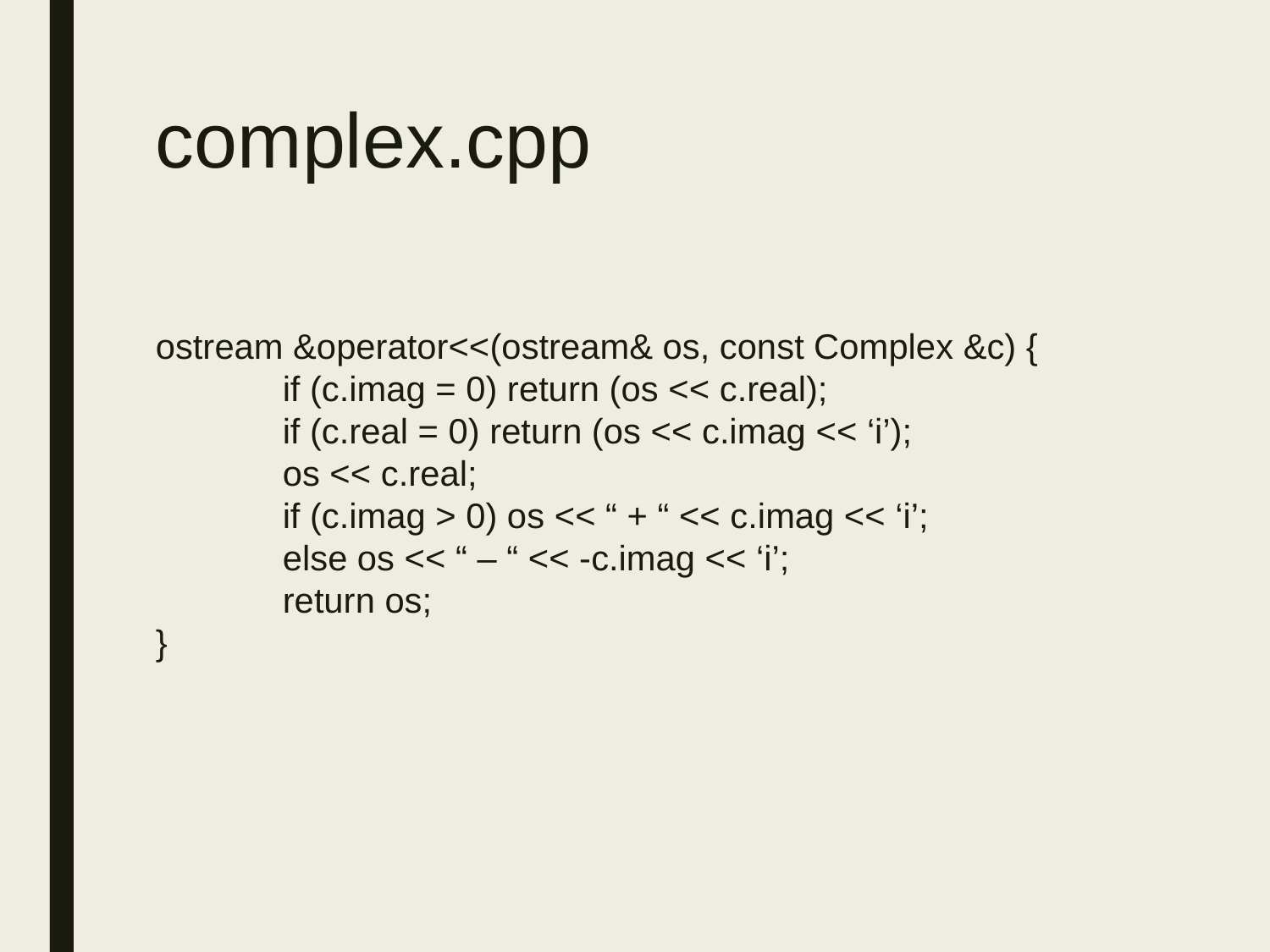

# complex.cpp
ostream &operator<<(ostream& os, const Complex &c) {
	if (c.imag = 0) return (os << c.real);
	if (c.real = 0) return (os << c.imag << ‘i’);
	os << c.real;
	if (c.imag > 0) os << “ + “ << c.imag << ‘i’;
	else os << “ – “ << -c.imag << ‘i’;
	return os;
}